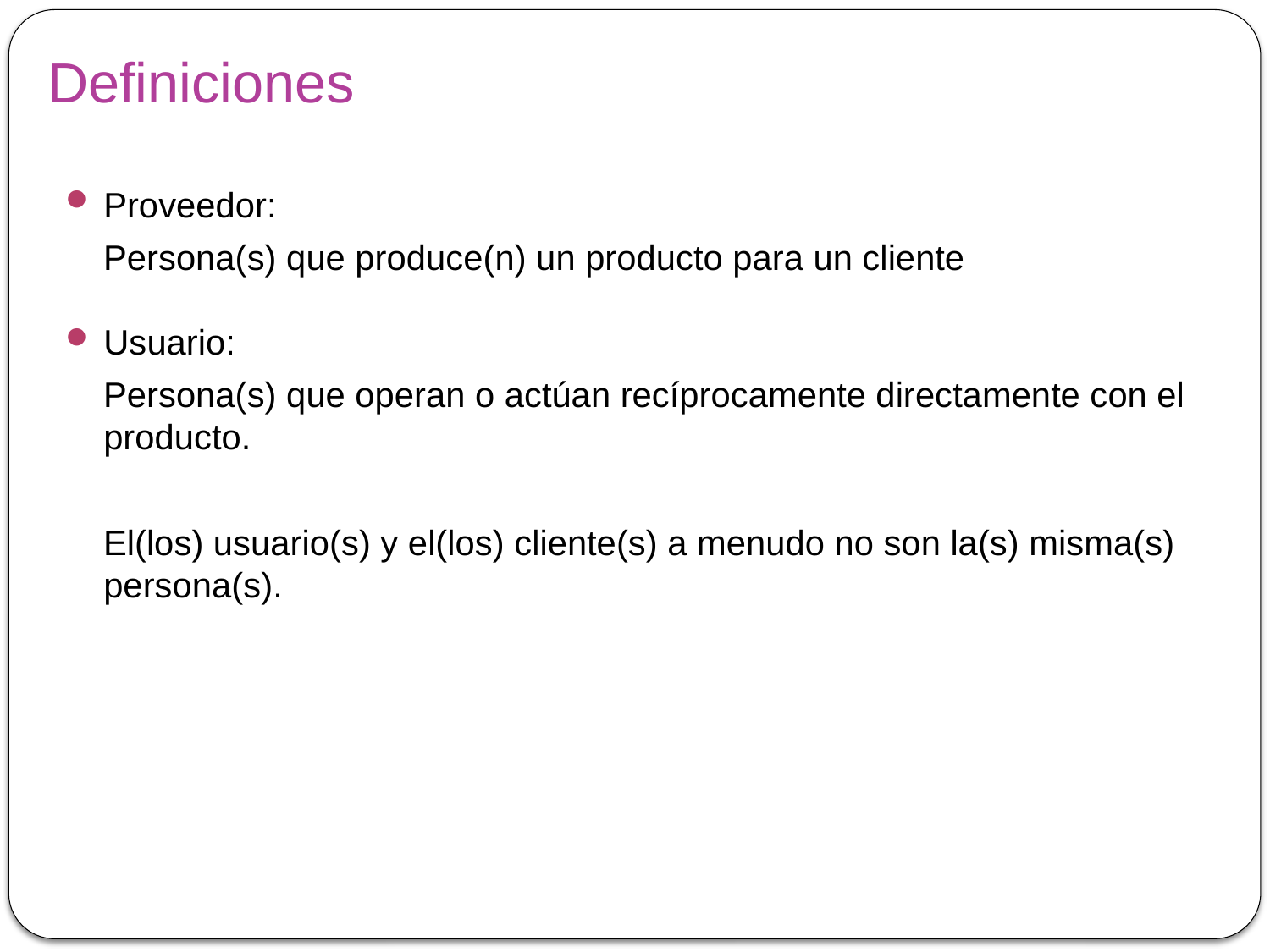

# Definiciones
Proveedor:
Persona(s) que produce(n) un producto para un cliente
Usuario:
Persona(s) que operan o actúan recíprocamente directamente con el producto.
El(los) usuario(s) y el(los) cliente(s) a menudo no son la(s) misma(s) persona(s).